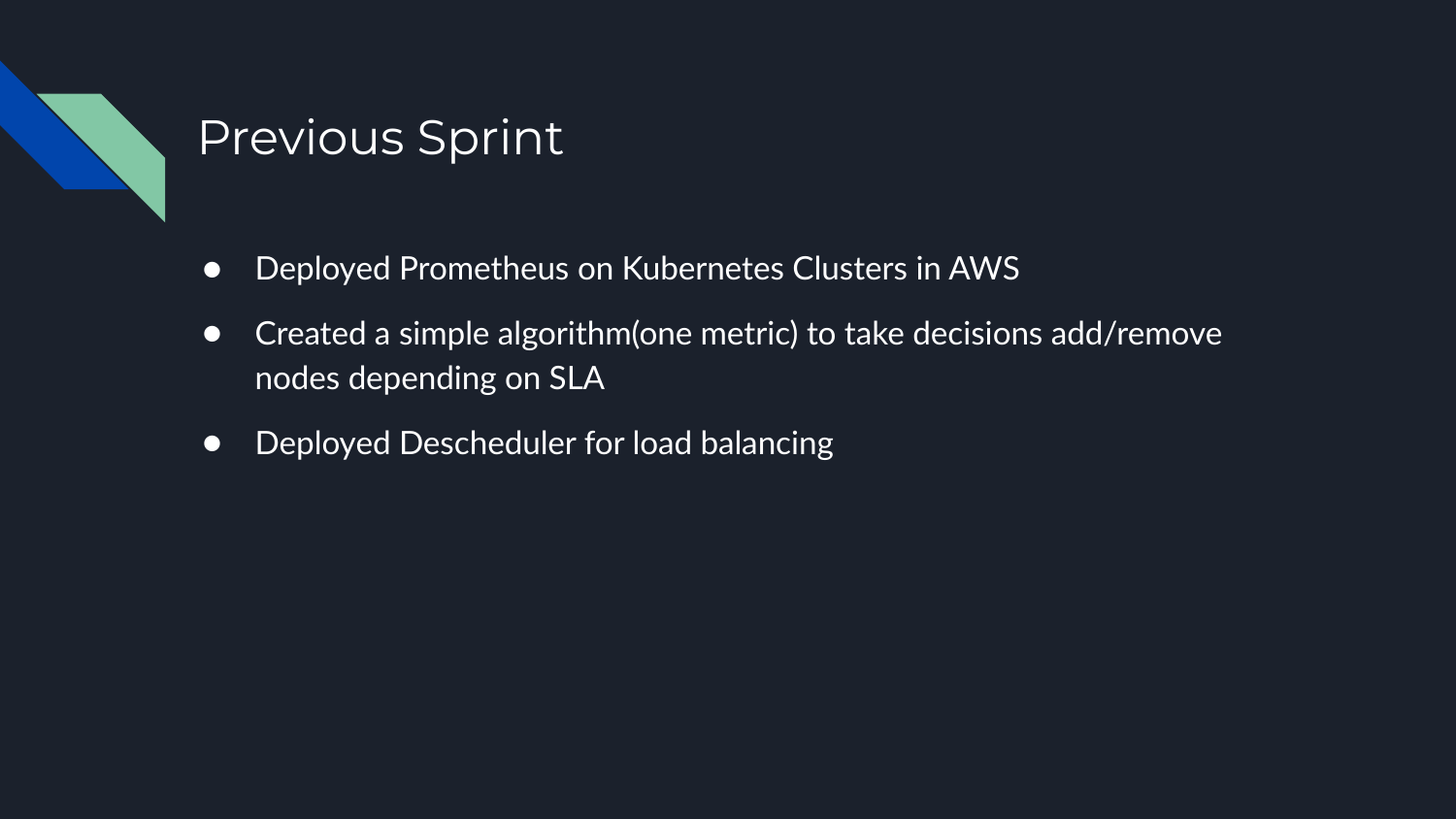

Previous Sprint
# Deployed Prometheus on Kubernetes Clusters in AWS
Created a simple algorithm(one metric) to take decisions add/remove nodes depending on SLA
Deployed Descheduler for load balancing